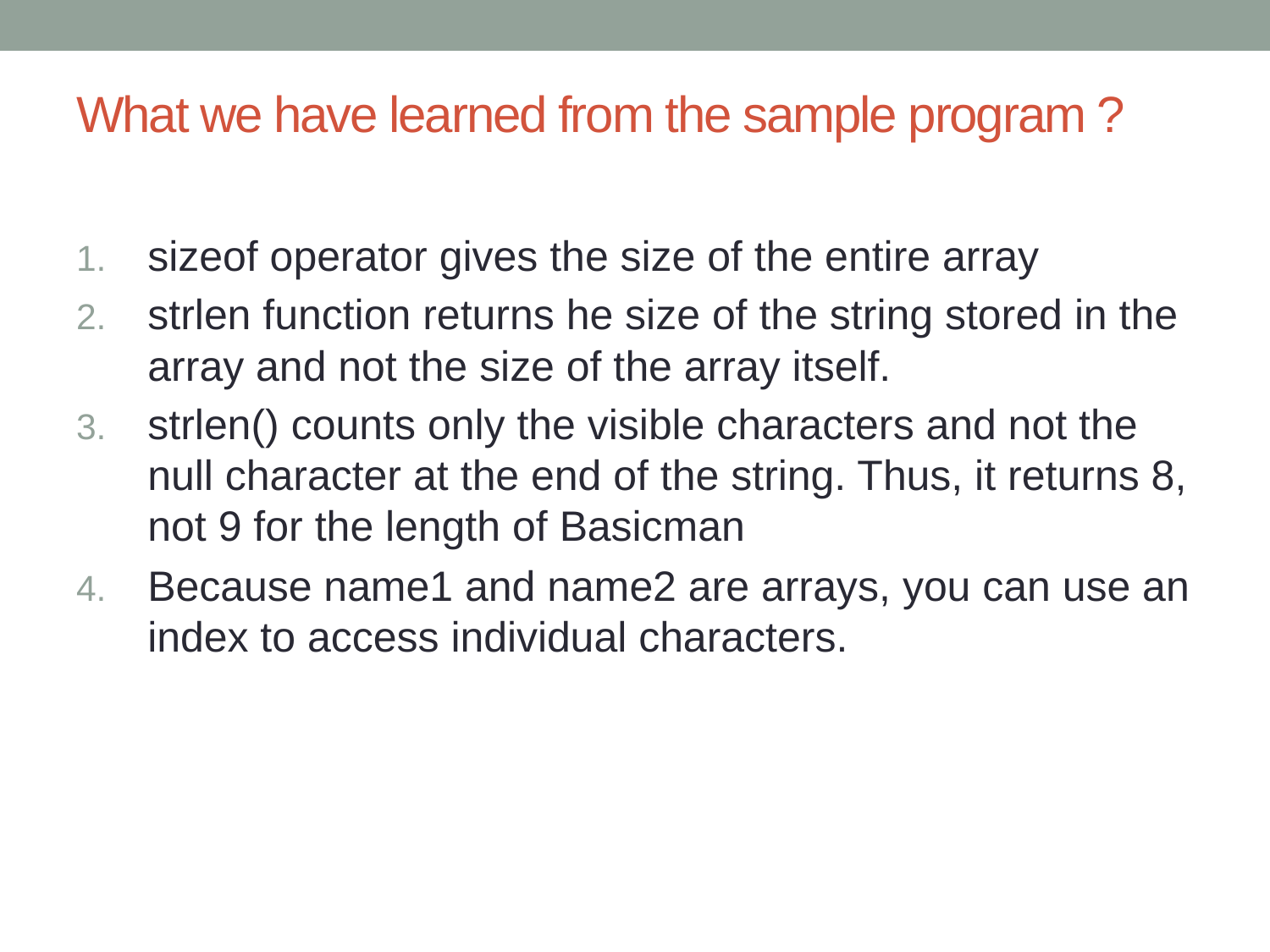

# What we have learned from the sample program ?
sizeof operator gives the size of the entire array
strlen function returns he size of the string stored in the array and not the size of the array itself.
strlen() counts only the visible characters and not the null character at the end of the string. Thus, it returns 8, not 9 for the length of Basicman
Because name1 and name2 are arrays, you can use an index to access individual characters.